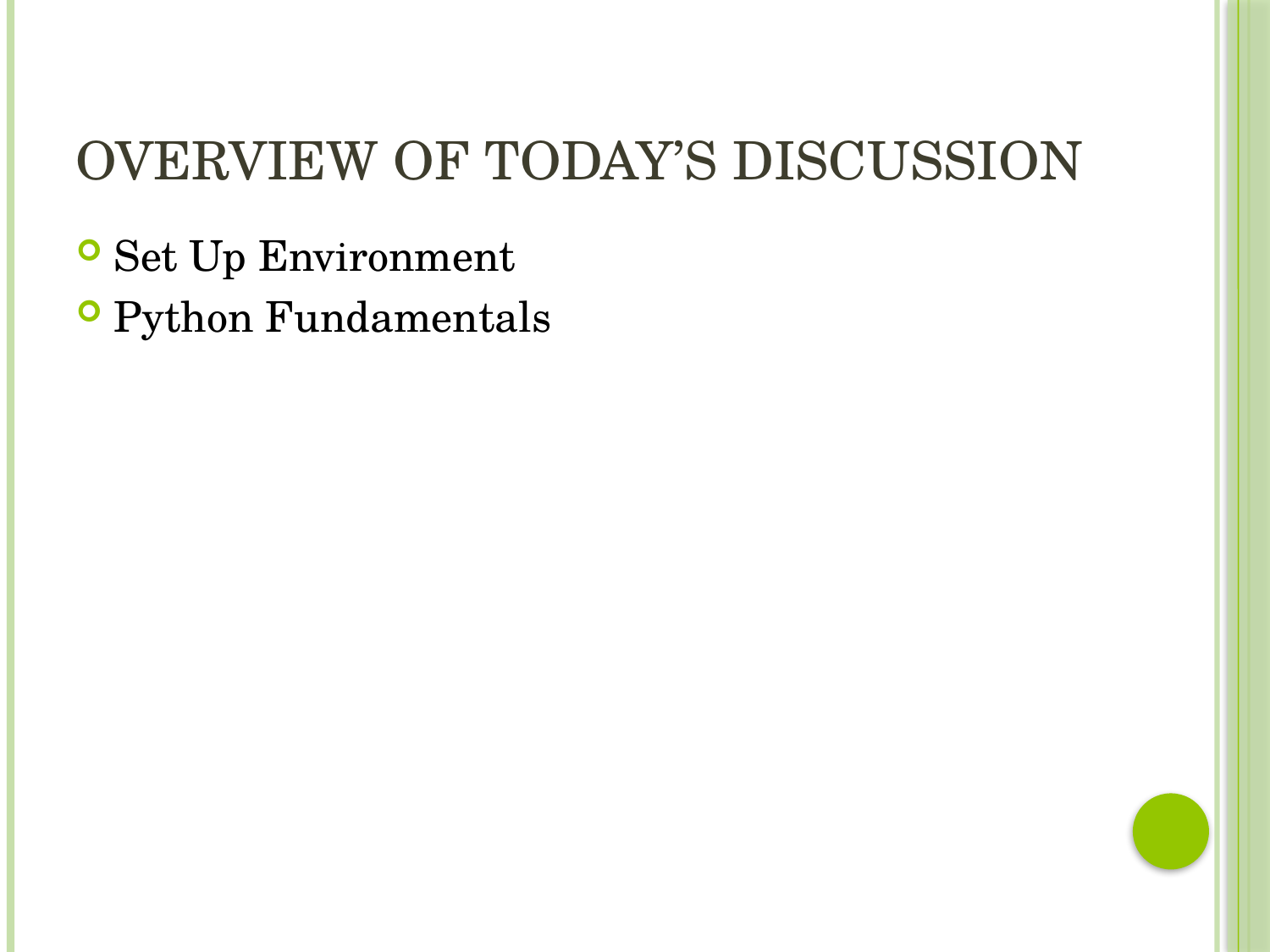

# Overview of Today’s Discussion
Set Up Environment
Python Fundamentals